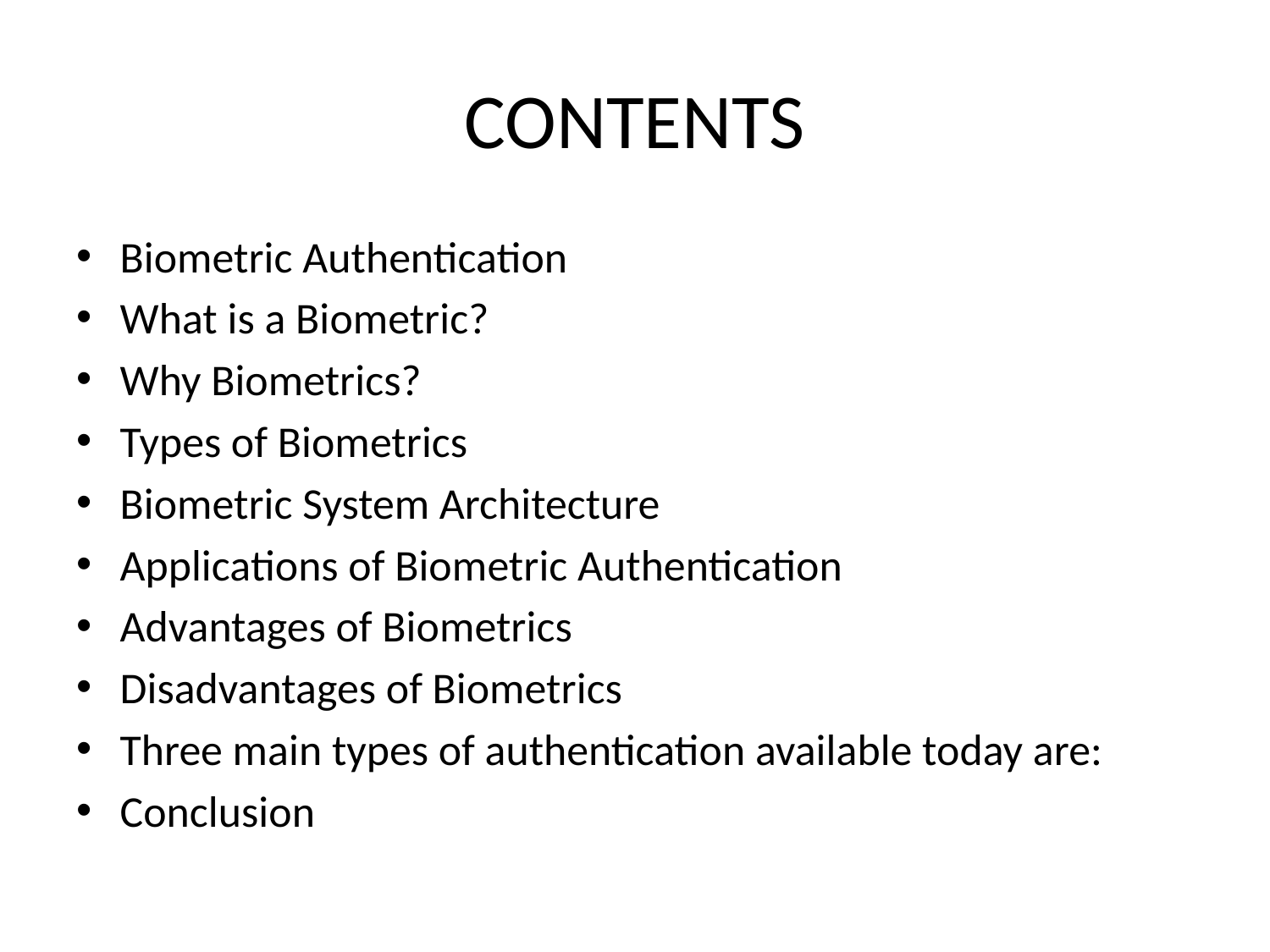

# CONTENTS
Biometric Authentication
What is a Biometric?
Why Biometrics?
Types of Biometrics
Biometric System Architecture
Applications of Biometric Authentication
Advantages of Biometrics
Disadvantages of Biometrics
Three main types of authentication available today are:
Conclusion